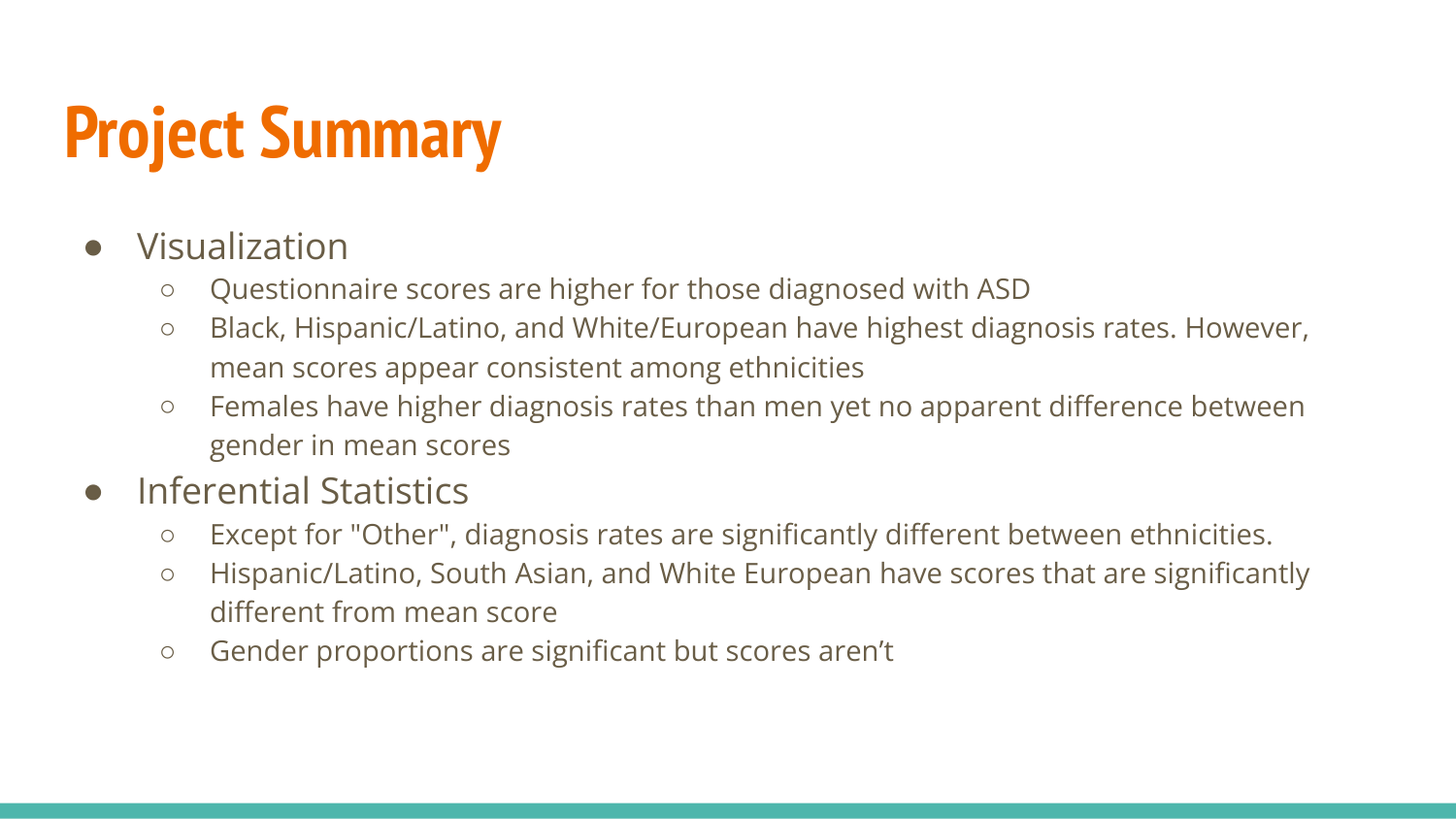

# Project Summary
Visualization
Questionnaire scores are higher for those diagnosed with ASD
Black, Hispanic/Latino, and White/European have highest diagnosis rates. However, mean scores appear consistent among ethnicities
Females have higher diagnosis rates than men yet no apparent difference between gender in mean scores
Inferential Statistics
Except for "Other", diagnosis rates are significantly different between ethnicities.
Hispanic/Latino, South Asian, and White European have scores that are significantly different from mean score
Gender proportions are significant but scores aren’t